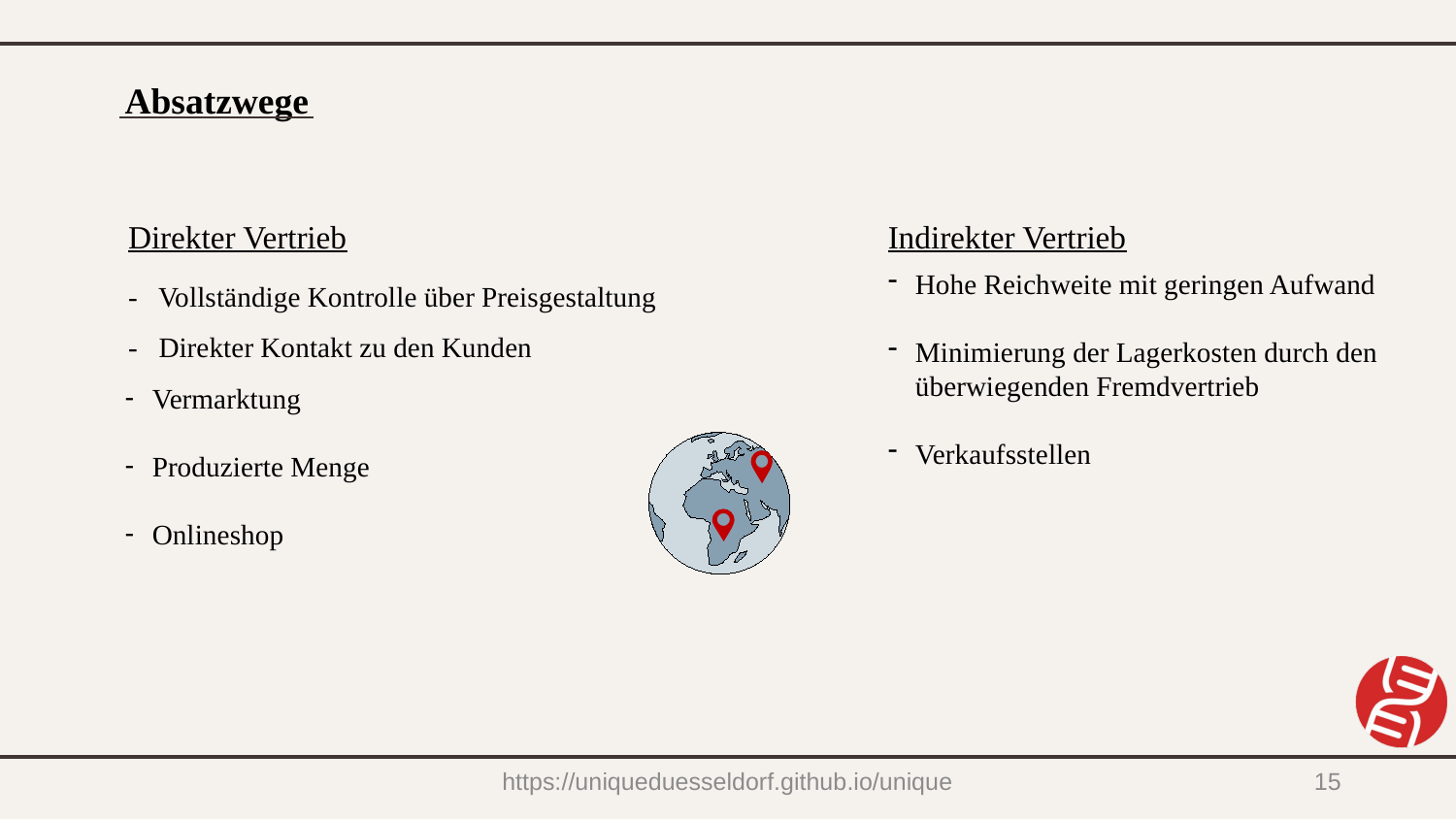

Absatzwege
Direkter Vertrieb
Indirekter Vertrieb
Hohe Reichweite mit geringen Aufwand

Minimierung der Lagerkosten durch den überwiegenden Fremdvertrieb

Verkaufsstellen

-   Vollständige Kontrolle über Preisgestaltung
-   Direkter Kontakt zu den Kunden

Vermarktung

Produzierte Menge

Onlineshop

https://uniqueduesseldorf.github.io/unique
15